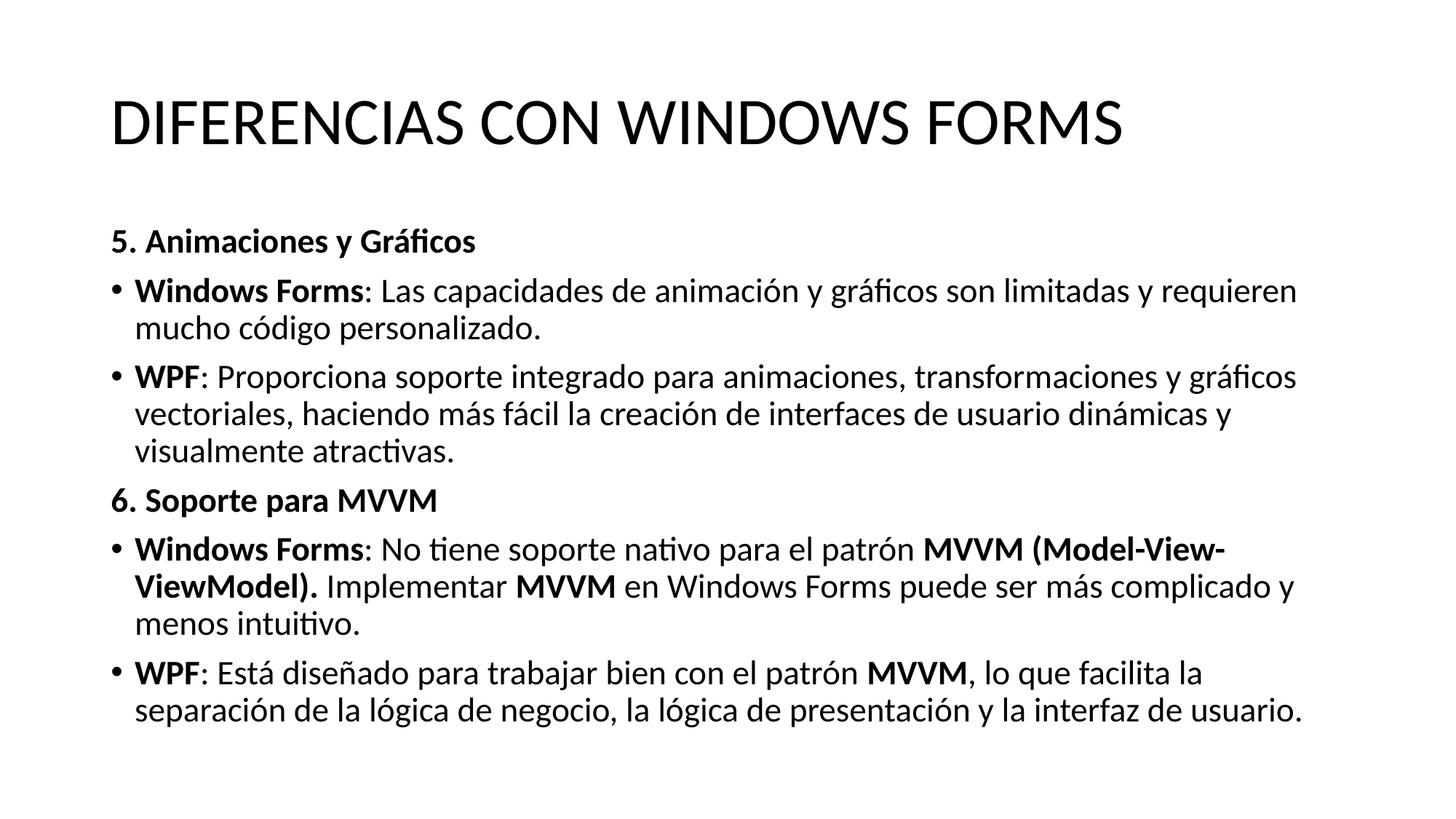

# DIFERENCIAS CON WINDOWS FORMS
5. Animaciones y Gráficos
Windows Forms: Las capacidades de animación y gráficos son limitadas y requieren mucho código personalizado.
WPF: Proporciona soporte integrado para animaciones, transformaciones y gráficos vectoriales, haciendo más fácil la creación de interfaces de usuario dinámicas y visualmente atractivas.
6. Soporte para MVVM
Windows Forms: No tiene soporte nativo para el patrón MVVM (Model-View-ViewModel). Implementar MVVM en Windows Forms puede ser más complicado y menos intuitivo.
WPF: Está diseñado para trabajar bien con el patrón MVVM, lo que facilita la separación de la lógica de negocio, la lógica de presentación y la interfaz de usuario.